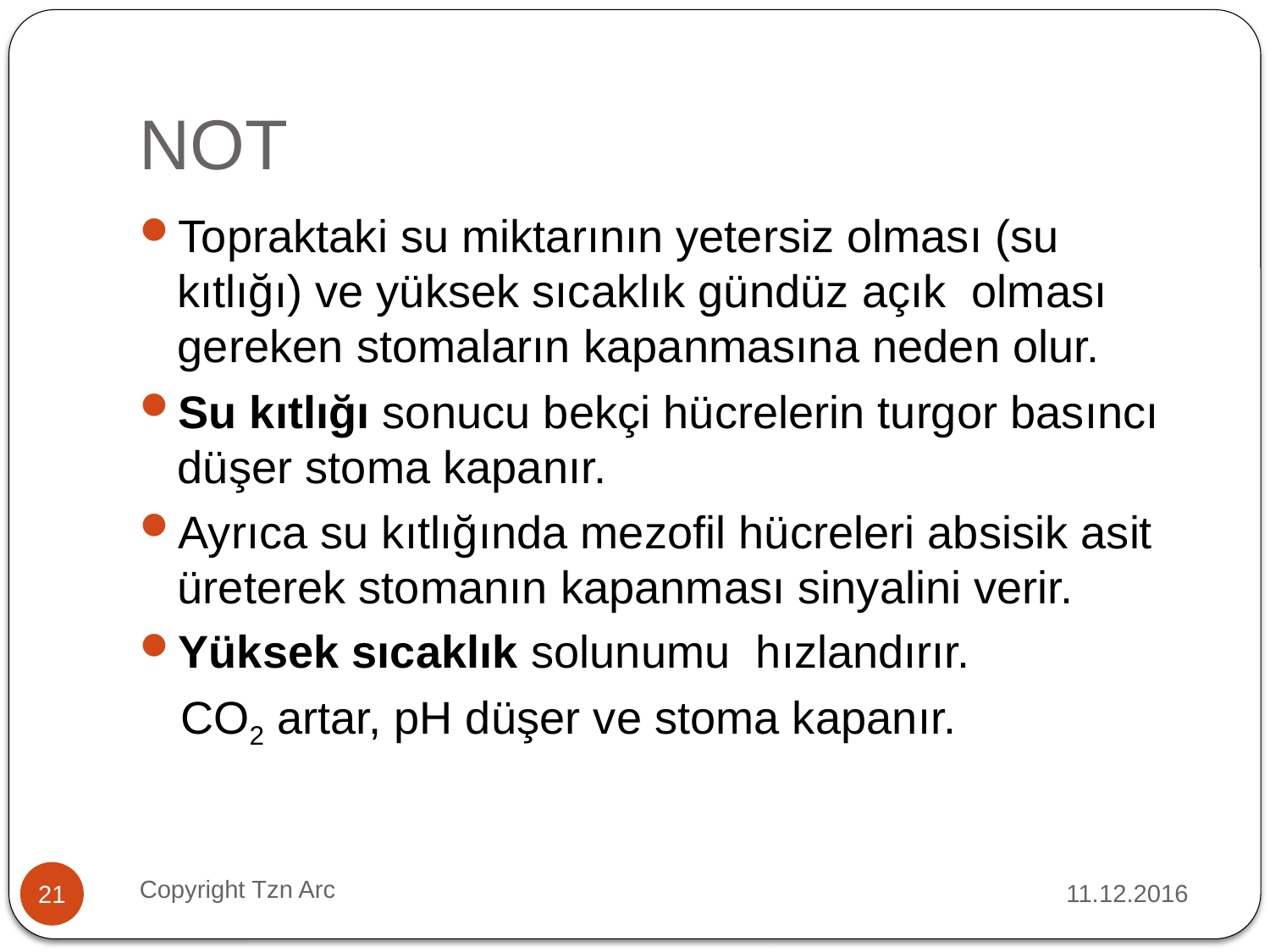

# NOT
Topraktaki su miktarının yetersiz olması (su kıtlığı) ve yüksek sıcaklık gündüz açık  olması gereken stomaların kapanmasına neden olur.
Su kıtlığı sonucu bekçi hücrelerin turgor basıncı düşer stoma kapanır.
Ayrıca su kıtlığında mezofil hücreleri absisik asit üreterek stomanın kapanması sinyalini verir.
Yüksek sıcaklık solunumu  hızlandırır.
CO2 artar, pH düşer ve stoma kapanır.

Copyright Tzn Arc
11.12.2016
21